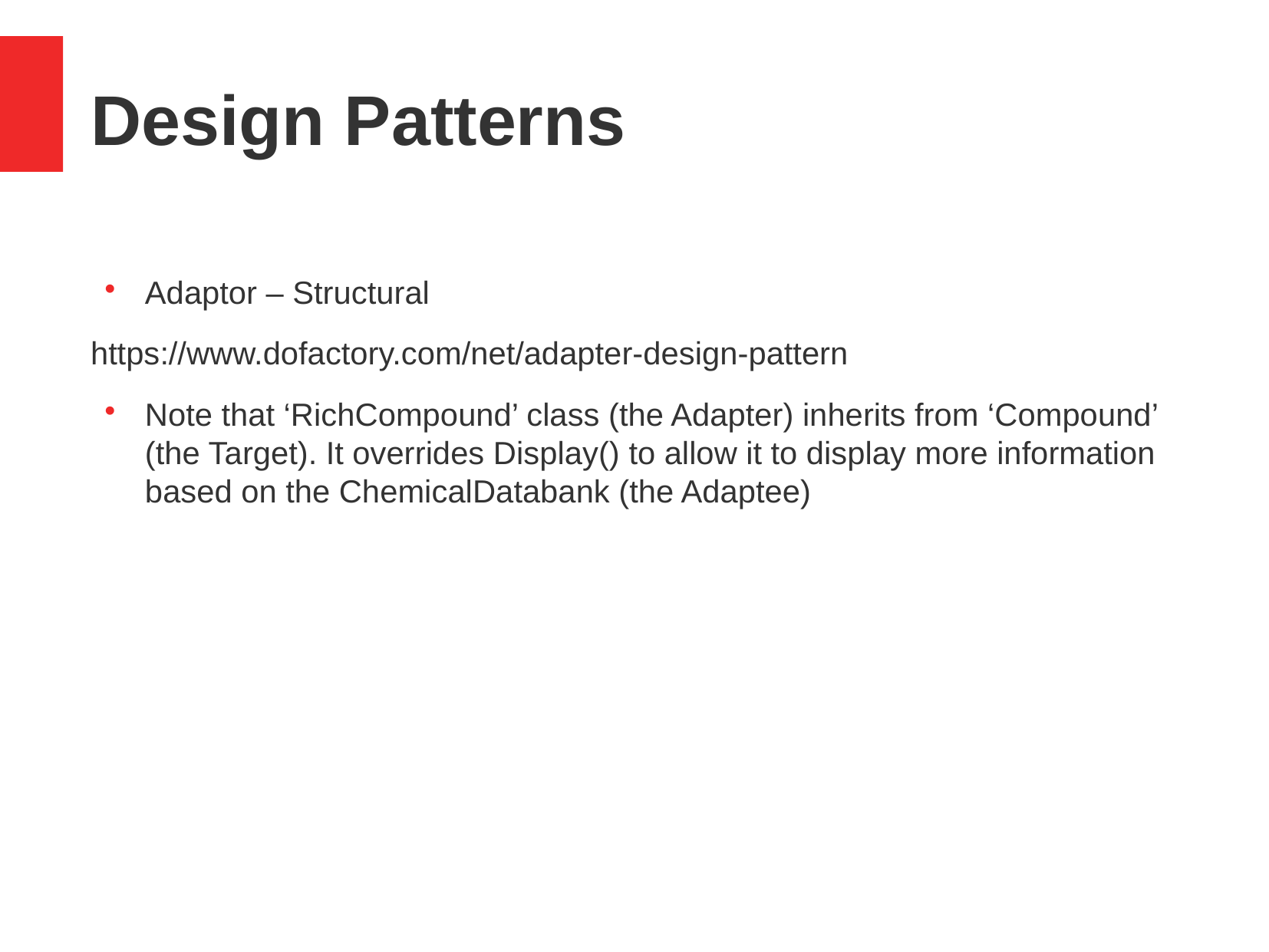

Design Patterns
Adaptor – Structural
https://www.dofactory.com/net/adapter-design-pattern
Note that ‘RichCompound’ class (the Adapter) inherits from ‘Compound’ (the Target). It overrides Display() to allow it to display more information based on the ChemicalDatabank (the Adaptee)